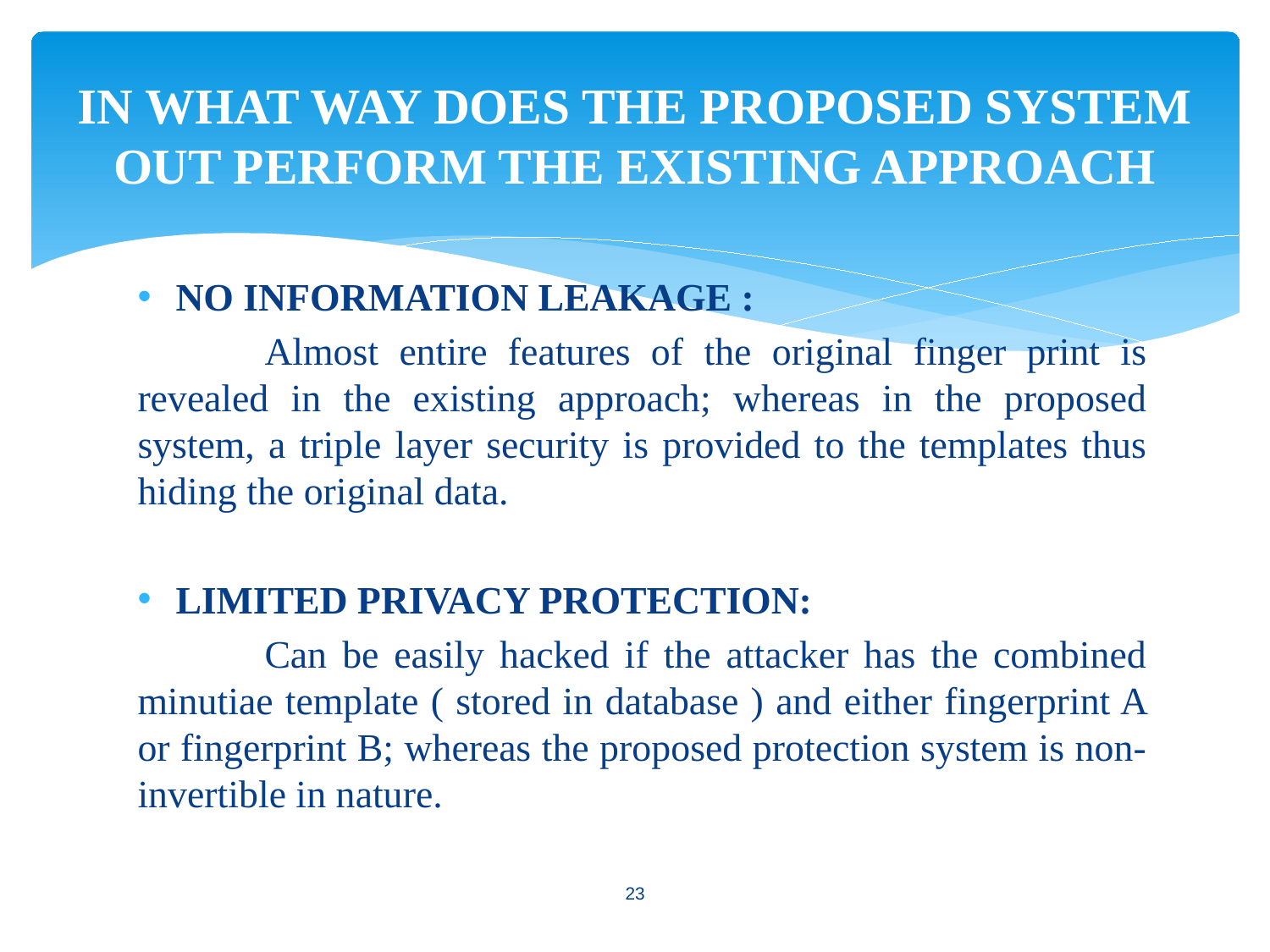

# IN WHAT WAY DOES THE PROPOSED SYSTEM OUT PERFORM THE EXISTING APPROACH
NO INFORMATION LEAKAGE :
	Almost entire features of the original finger print is revealed in the existing approach; whereas in the proposed system, a triple layer security is provided to the templates thus hiding the original data.

LIMITED PRIVACY PROTECTION:
	Can be easily hacked if the attacker has the combined minutiae template ( stored in database ) and either fingerprint A or fingerprint B; whereas the proposed protection system is non-invertible in nature.

23